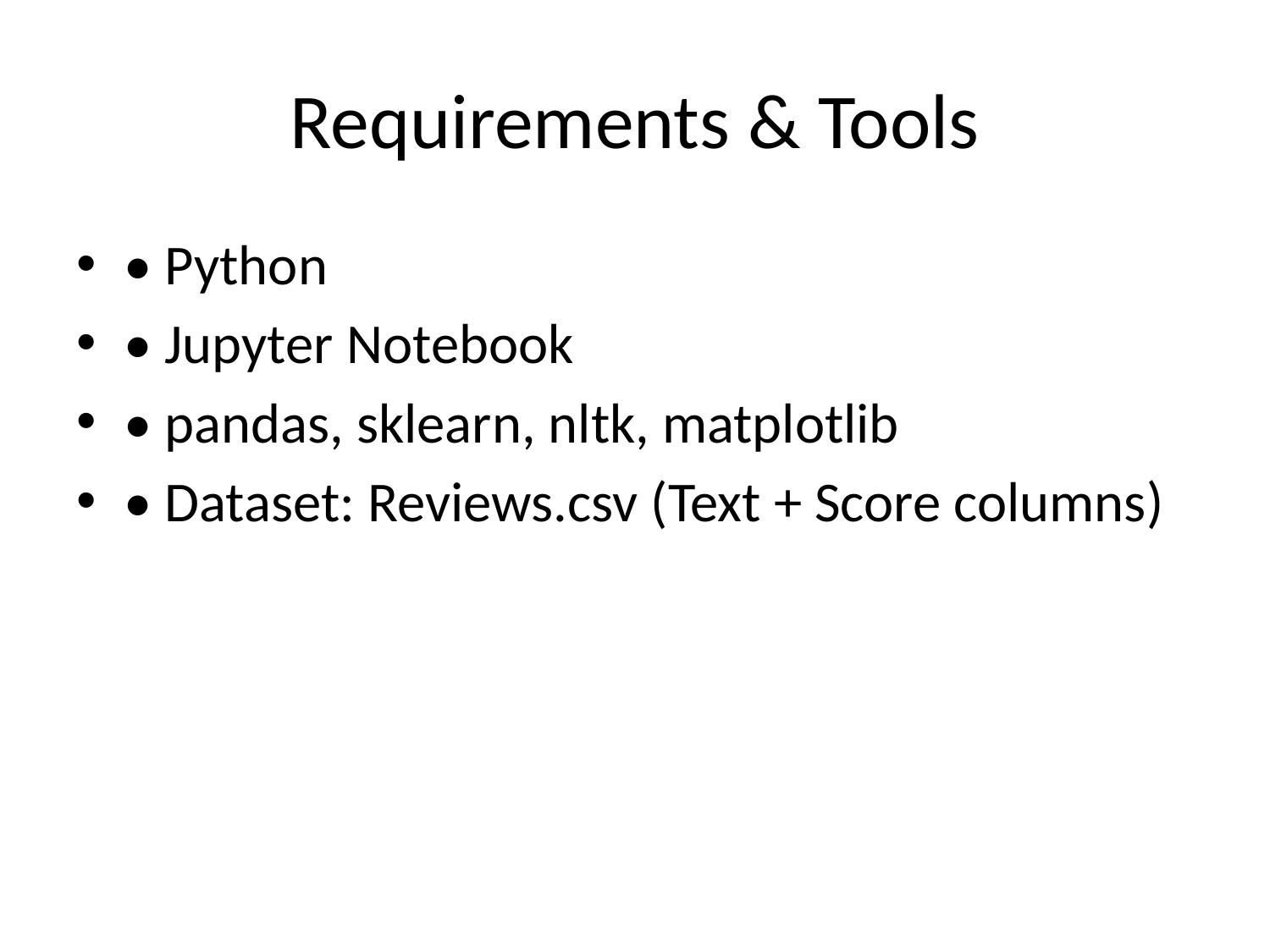

# Requirements & Tools
• Python
• Jupyter Notebook
• pandas, sklearn, nltk, matplotlib
• Dataset: Reviews.csv (Text + Score columns)